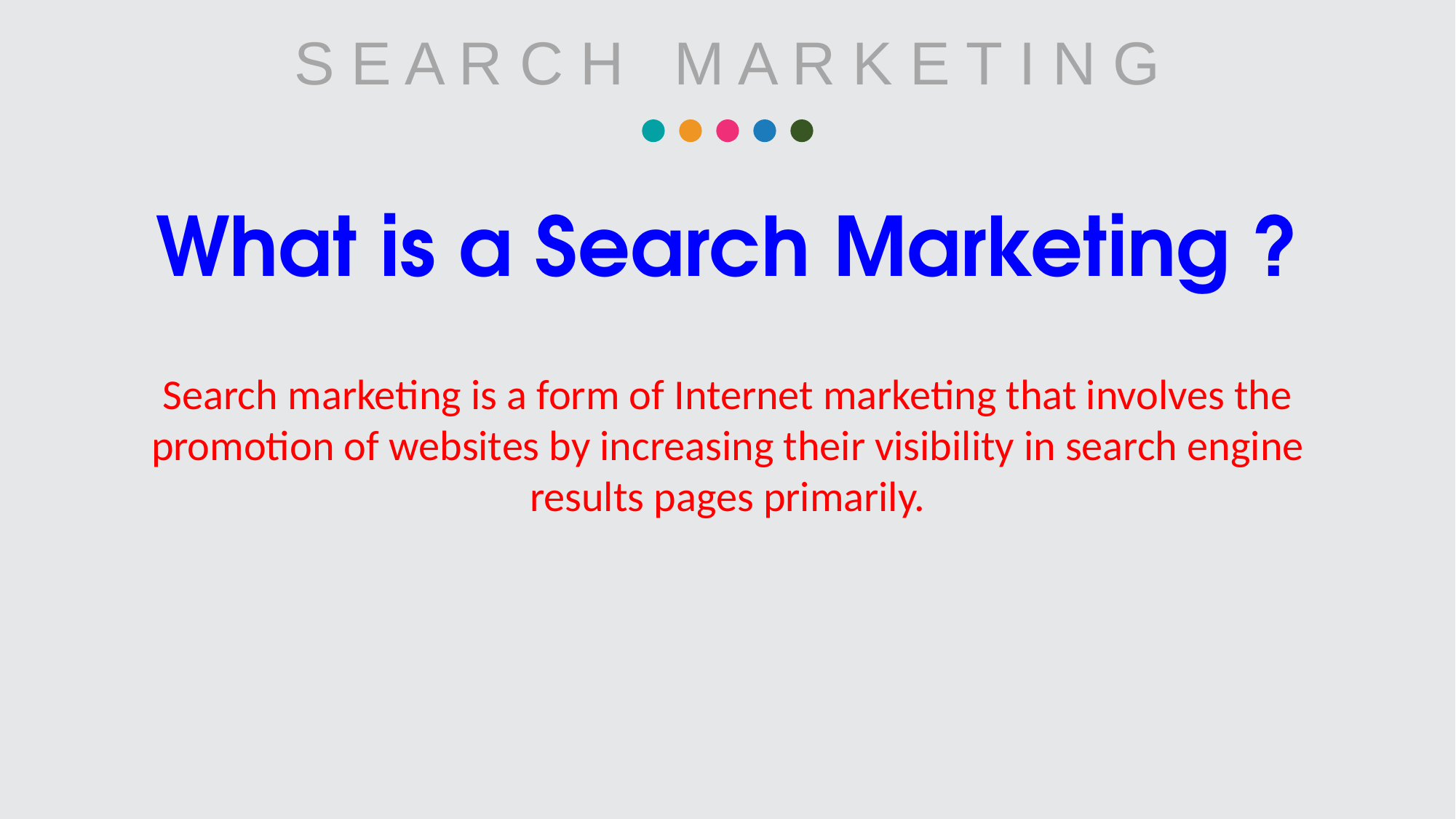

S E A R C H   M A R K E T I N G

# What is a Search Marketing ?
Search marketing is a form of Internet marketing that involves the promotion of websites by increasing their visibility in search engine results pages primarily.